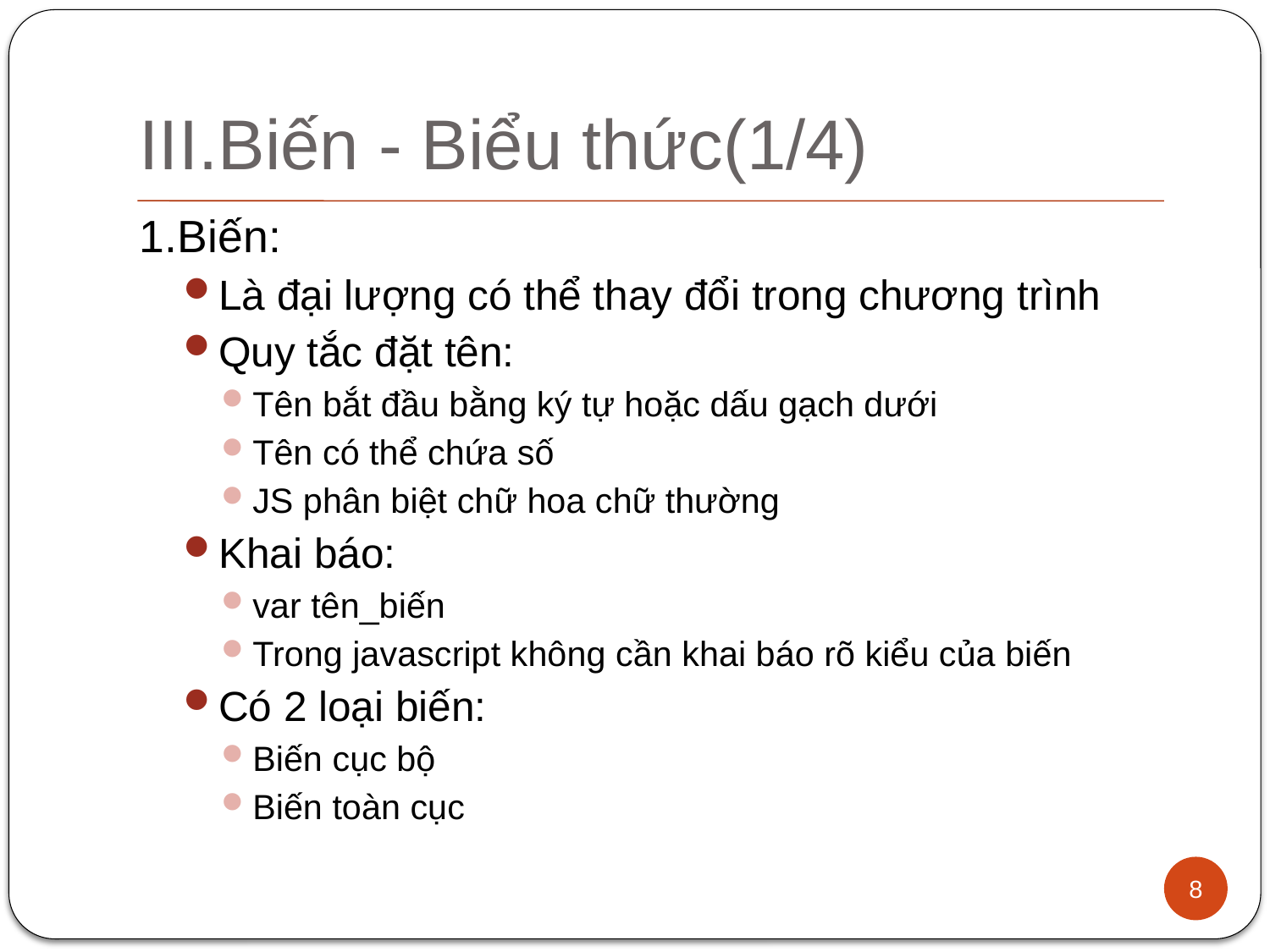

# III.Biến - Biểu thức(1/4)
1.Biến:
Là đại lượng có thể thay đổi trong chương trình
Quy tắc đặt tên:
Tên bắt đầu bằng ký tự hoặc dấu gạch dưới
Tên có thể chứa số
JS phân biệt chữ hoa chữ thường
Khai báo:
var tên_biến
Trong javascript không cần khai báo rõ kiểu của biến
Có 2 loại biến:
Biến cục bộ
Biến toàn cục
8